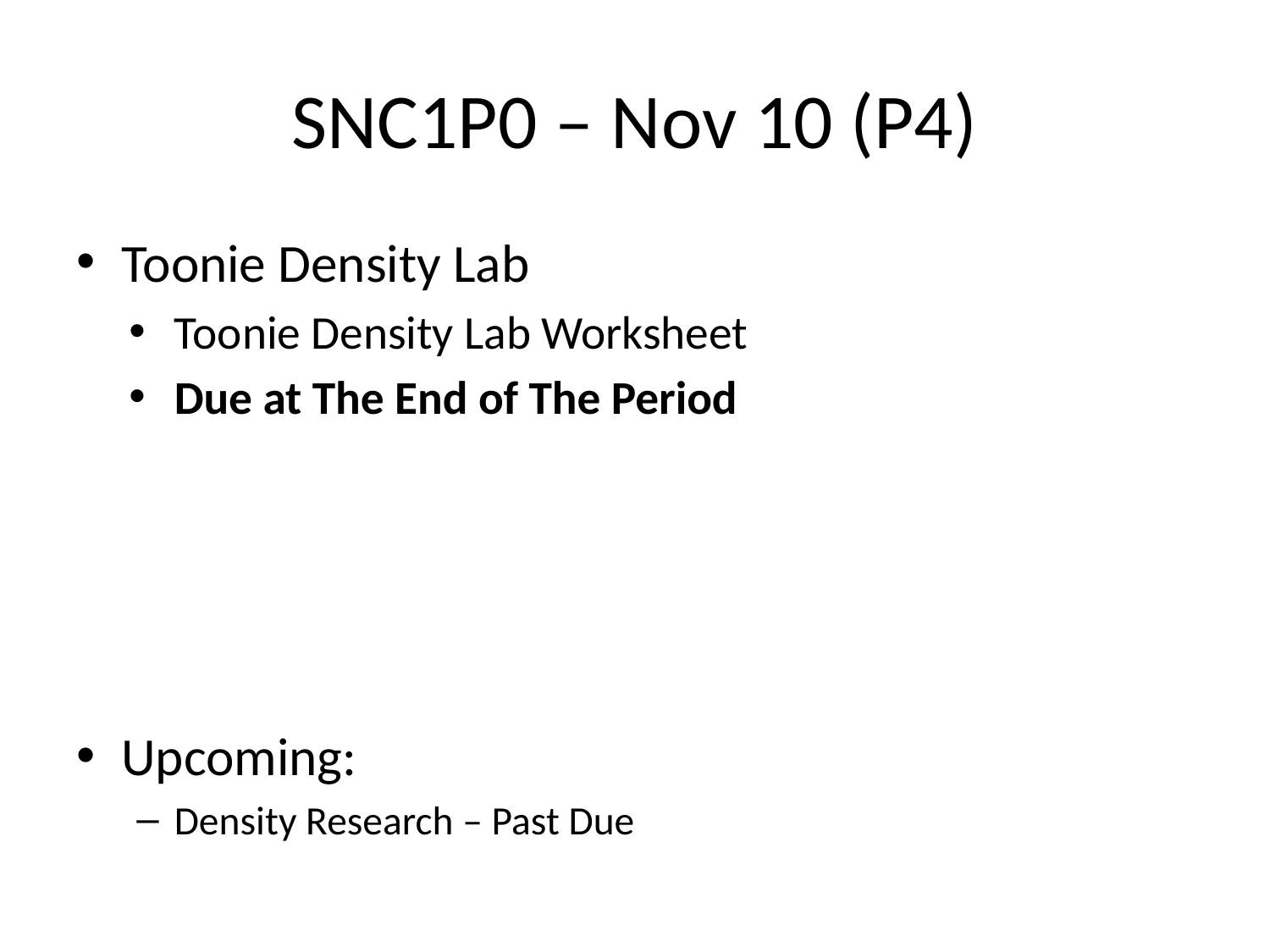

# SNC1P0 – Nov 10 (P4)
Toonie Density Lab
Toonie Density Lab Worksheet
Due at The End of The Period

Upcoming:
Density Research – Past Due